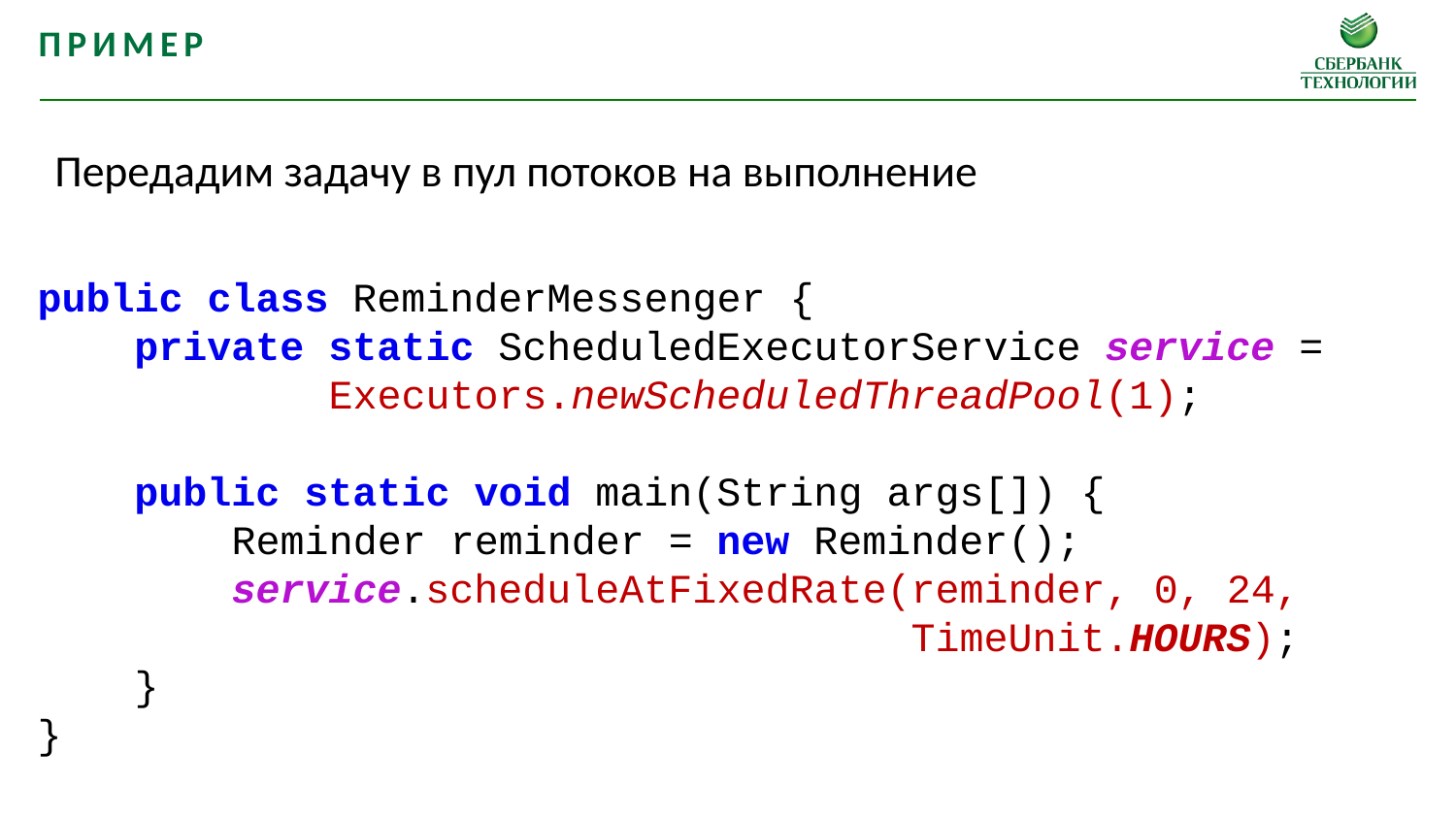

пример
Передадим задачу в пул потоков на выполнение

public class ReminderMessenger {
    private static ScheduledExecutorService service =
            Executors.newScheduledThreadPool(1);
    public static void main(String args[]) {
        Reminder reminder = new Reminder();
        service.scheduleAtFixedRate(reminder, 0, 24,
                                    TimeUnit.HOURS);
    }
}